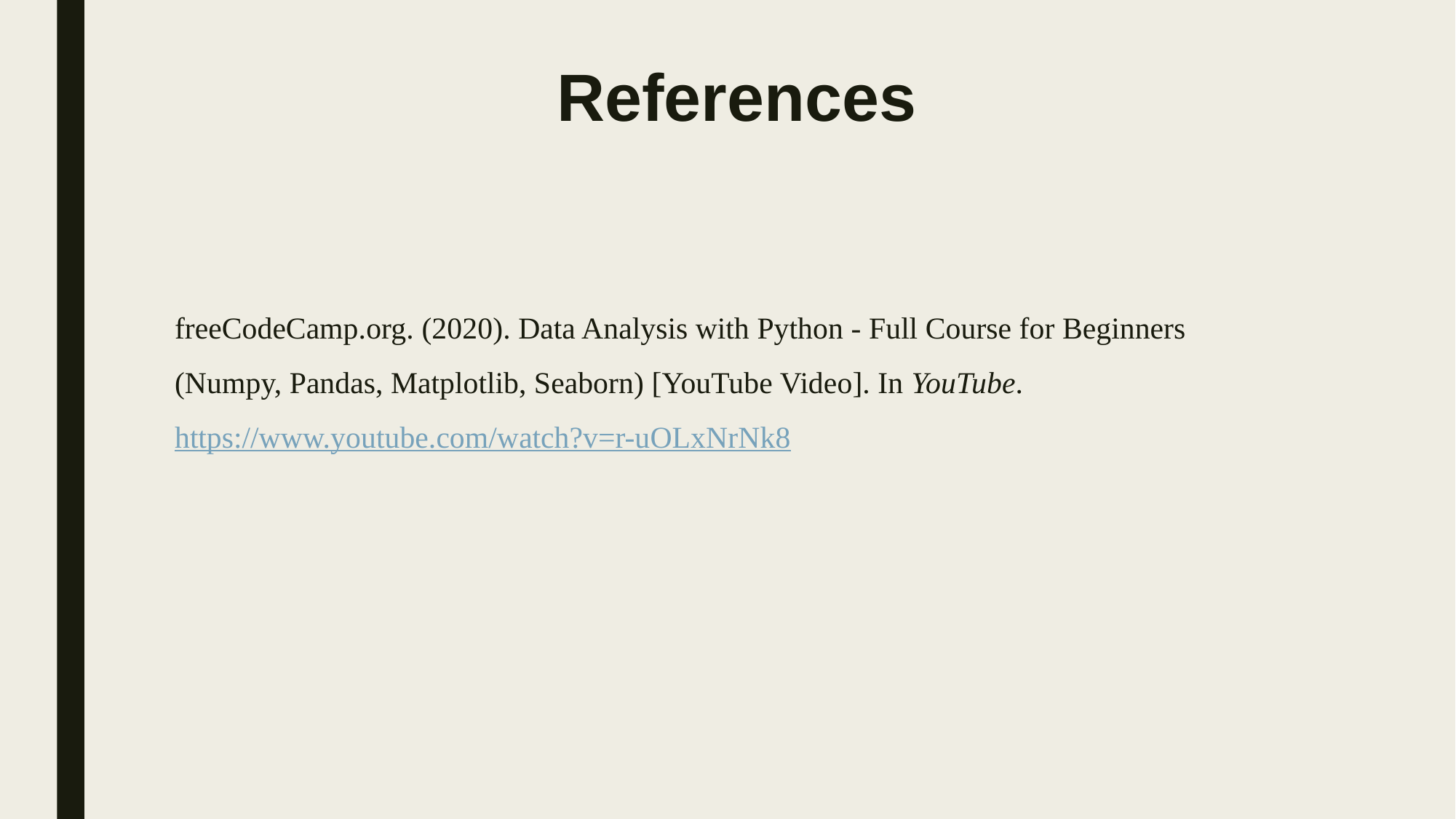

# References
freeCodeCamp.org. (2020). Data Analysis with Python - Full Course for Beginners (Numpy, Pandas, Matplotlib, Seaborn) [YouTube Video]. In YouTube. https://www.youtube.com/watch?v=r-uOLxNrNk8